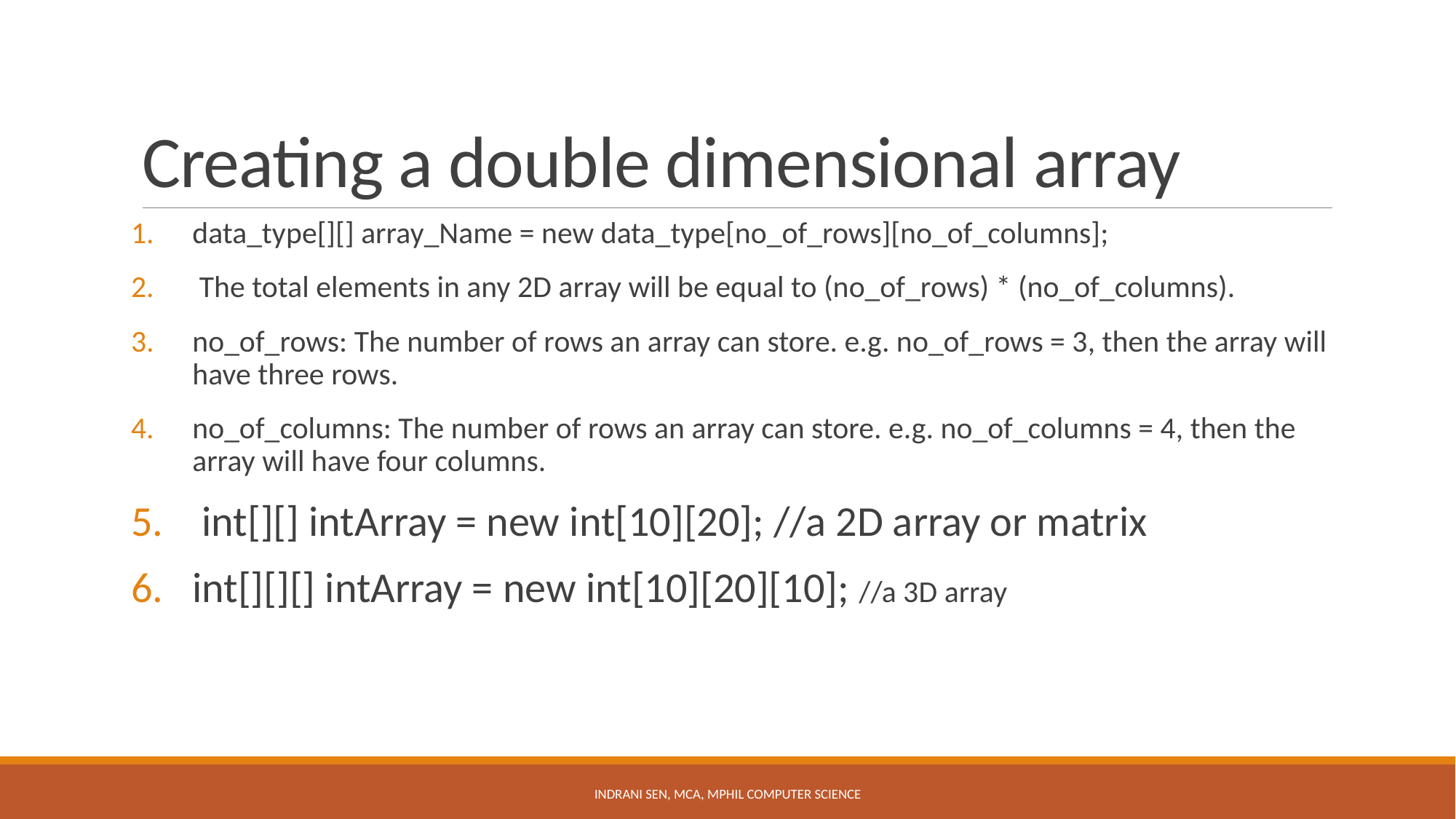

# Creating a double dimensional array
data_type[][] array_Name = new data_type[no_of_rows][no_of_columns];
 The total elements in any 2D array will be equal to (no_of_rows) * (no_of_columns).
no_of_rows: The number of rows an array can store. e.g. no_of_rows = 3, then the array will have three rows.
no_of_columns: The number of rows an array can store. e.g. no_of_columns = 4, then the array will have four columns.
 int[][] intArray = new int[10][20]; //a 2D array or matrix
int[][][] intArray = new int[10][20][10]; //a 3D array
Indrani Sen, MCA, MPhil Computer Science